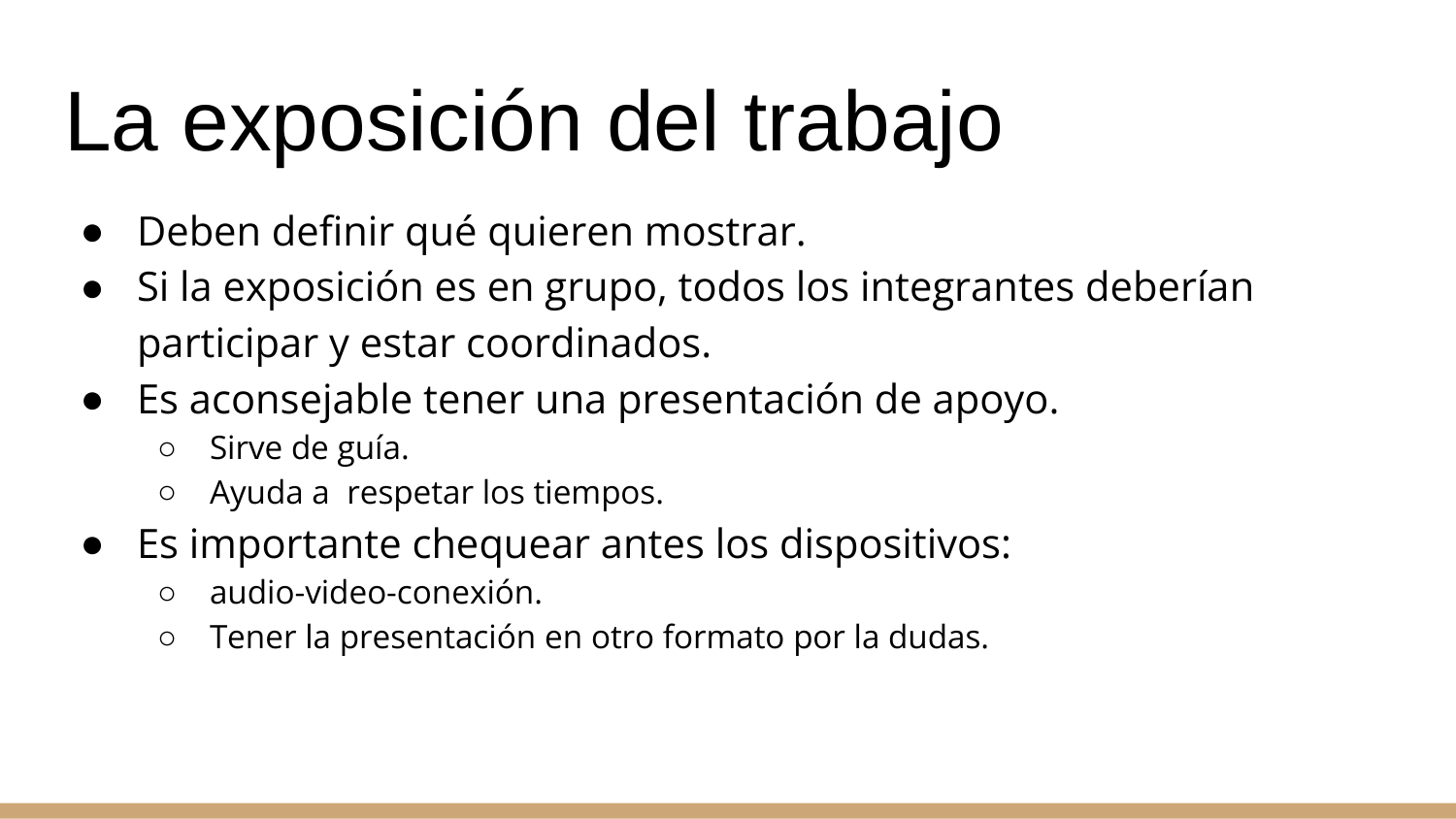

# La exposición del trabajo
Deben definir qué quieren mostrar.
Si la exposición es en grupo, todos los integrantes deberían participar y estar coordinados.
Es aconsejable tener una presentación de apoyo.
Sirve de guía.
Ayuda a  respetar los tiempos.
Es importante chequear antes los dispositivos:
audio-video-conexión.
Tener la presentación en otro formato por la dudas.